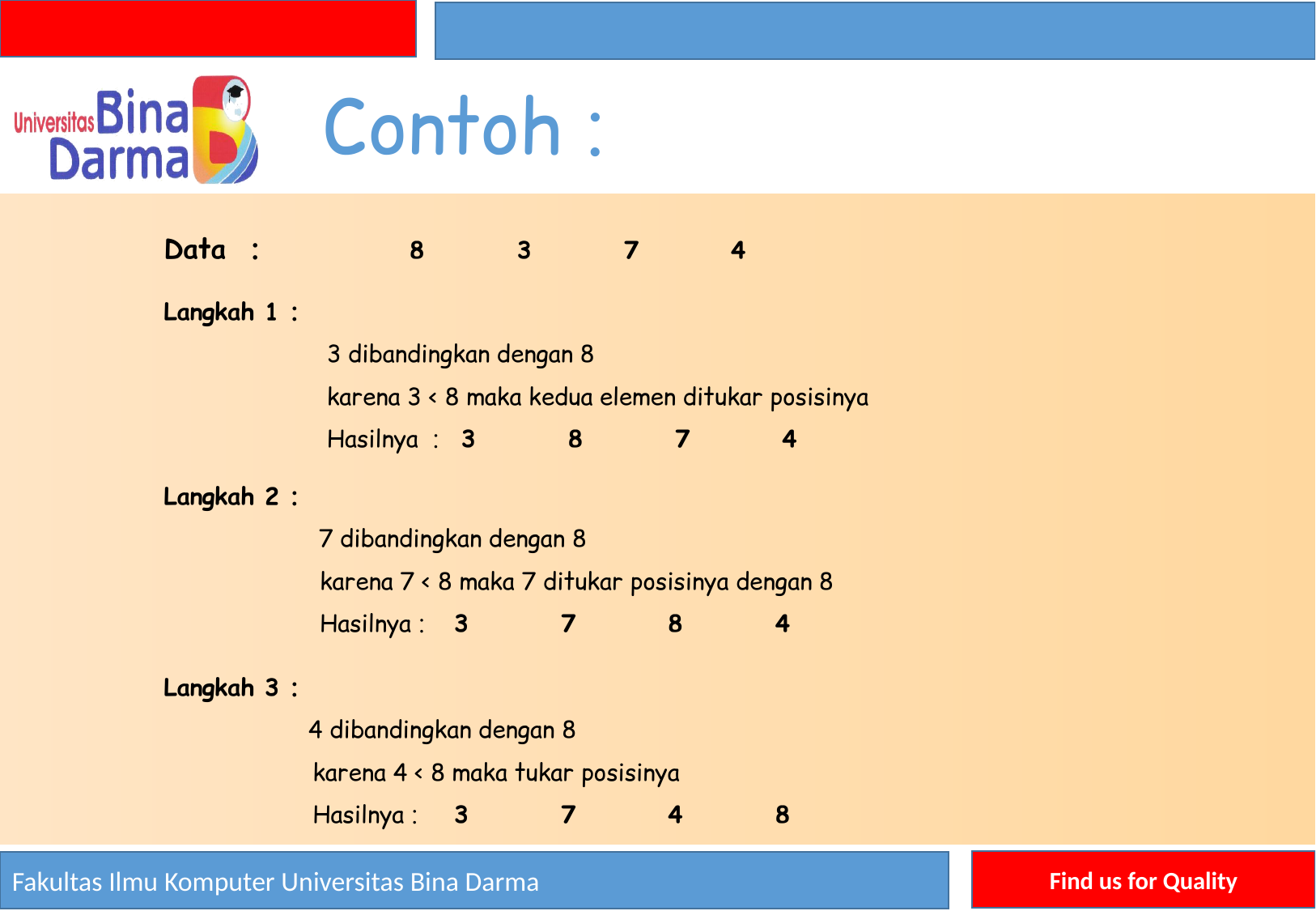

Contoh :
Data  :                     8         3         7         4

Langkah 1 :
                       3 dibandingkan dengan 8
                       karena 3 < 8 maka kedua elemen ditukar posisinya
                       Hasilnya  :   3         8         7         4

Langkah 2 :
               7 dibandingkan dengan 8
                      karena 7 < 8 maka 7 ditukar posisinya dengan 8
                      Hasilnya :    3         7         8         4

Langkah 3 :
              4 dibandingkan dengan 8
                     karena 4 < 8 maka tukar posisinya
                     Hasilnya :     3         7         4         8